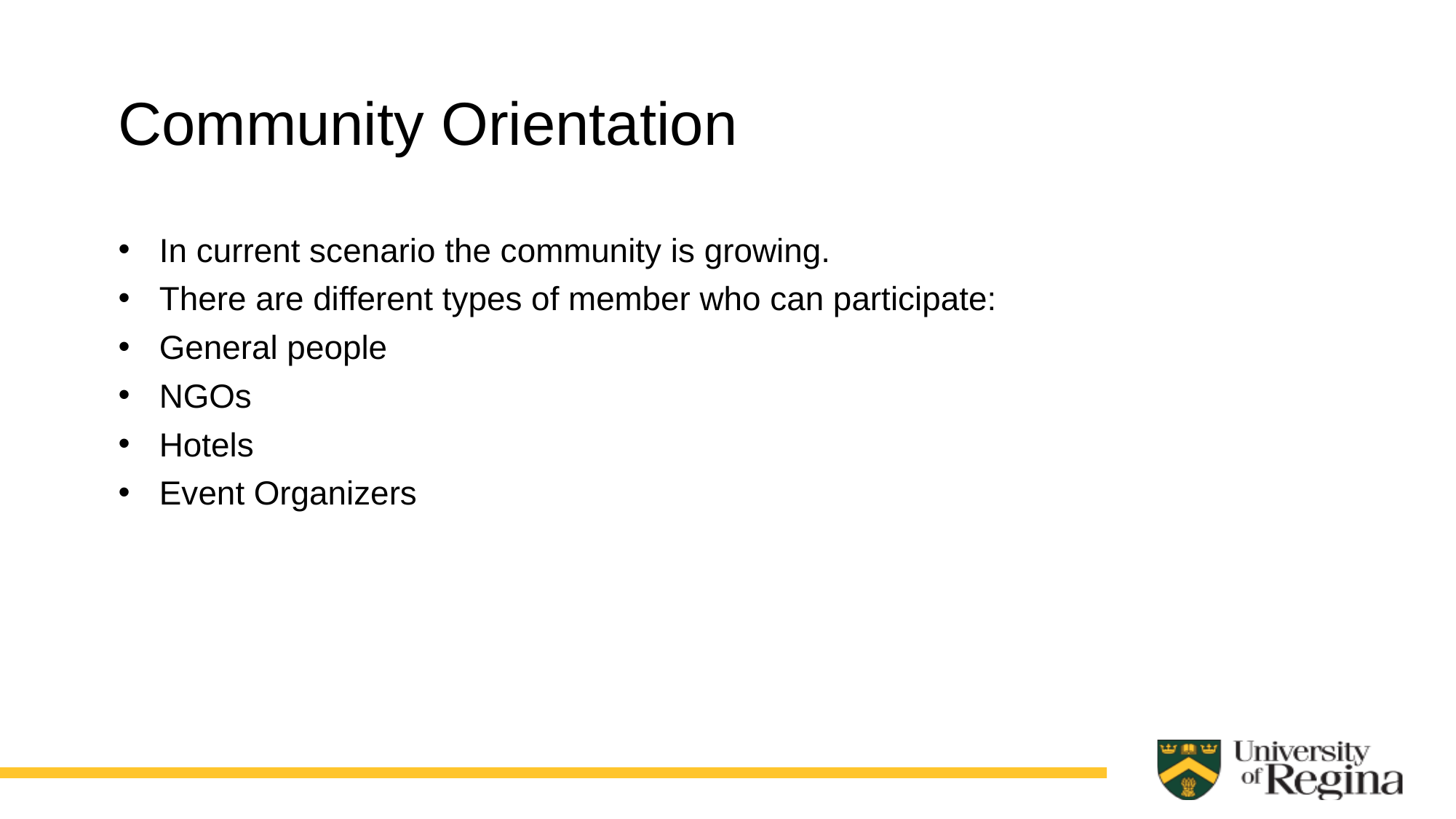

Community Orientation

In current scenario the community is growing.
There are different types of member who can participate:
General people
NGOs
Hotels
Event Organizers